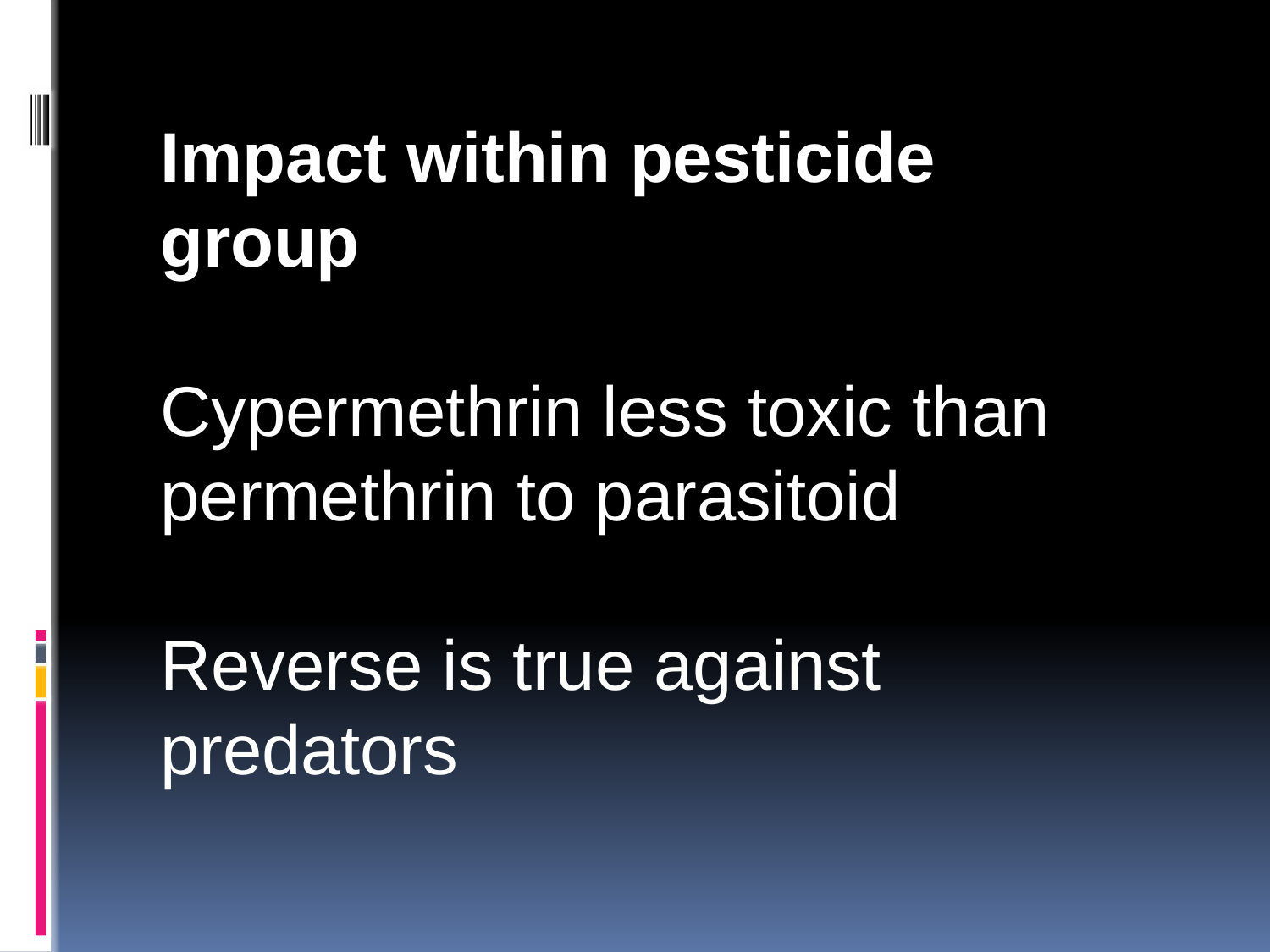

Impact within pesticide group

Cypermethrin less toxic than permethrin to parasitoid

Reverse is true against predators